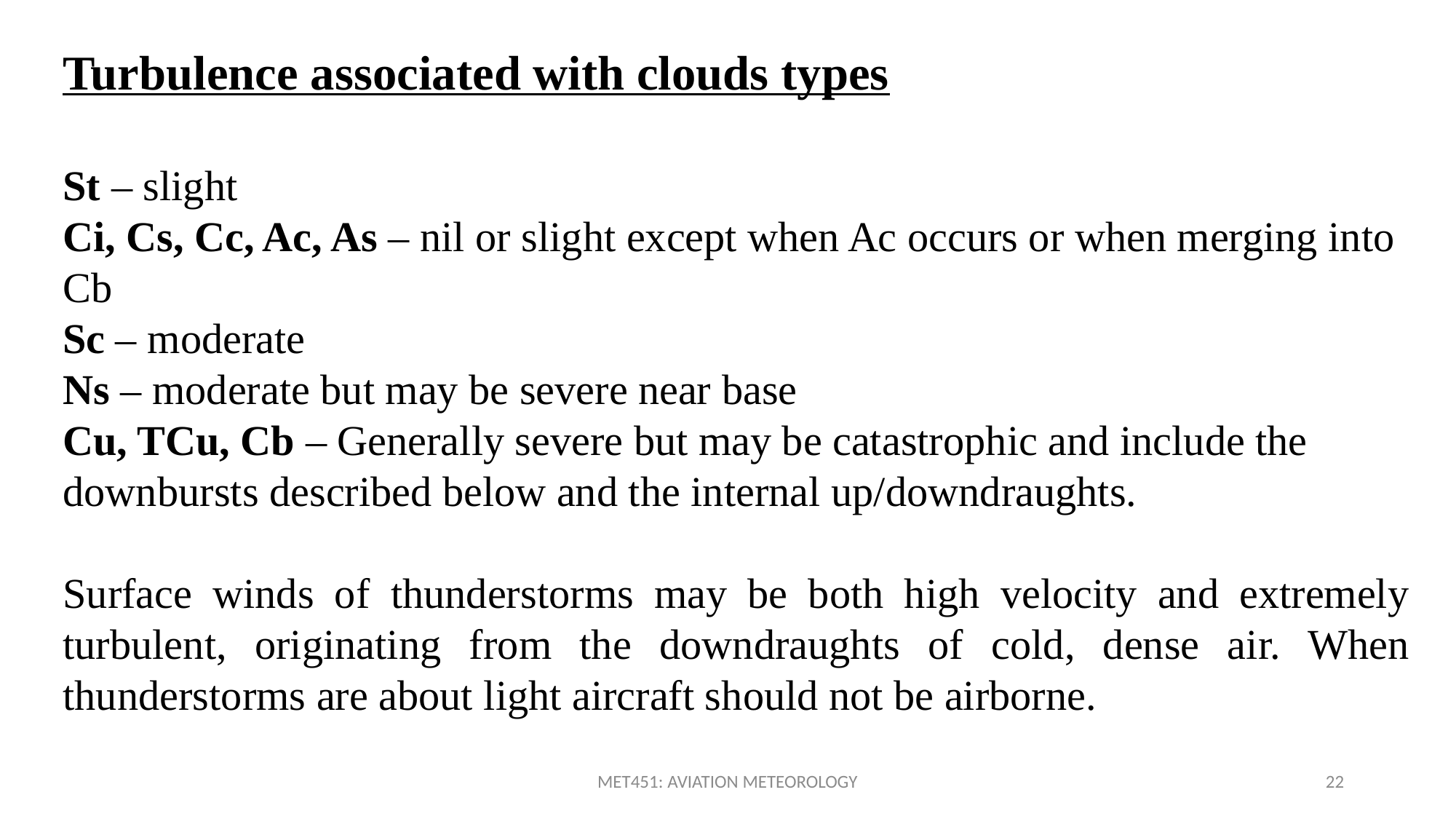

Turbulence associated with clouds types

St – slight
Ci, Cs, Cc, Ac, As – nil or slight except when Ac occurs or when merging into Cb
Sc – moderate
Ns – moderate but may be severe near base
Cu, TCu, Cb – Generally severe but may be catastrophic and include the downbursts described below and the internal up/downdraughts.

Surface winds of thunderstorms may be both high velocity and extremely turbulent, originating from the downdraughts of cold, dense air. When thunderstorms are about light aircraft should not be airborne.

MET451: AVIATION METEOROLOGY
22